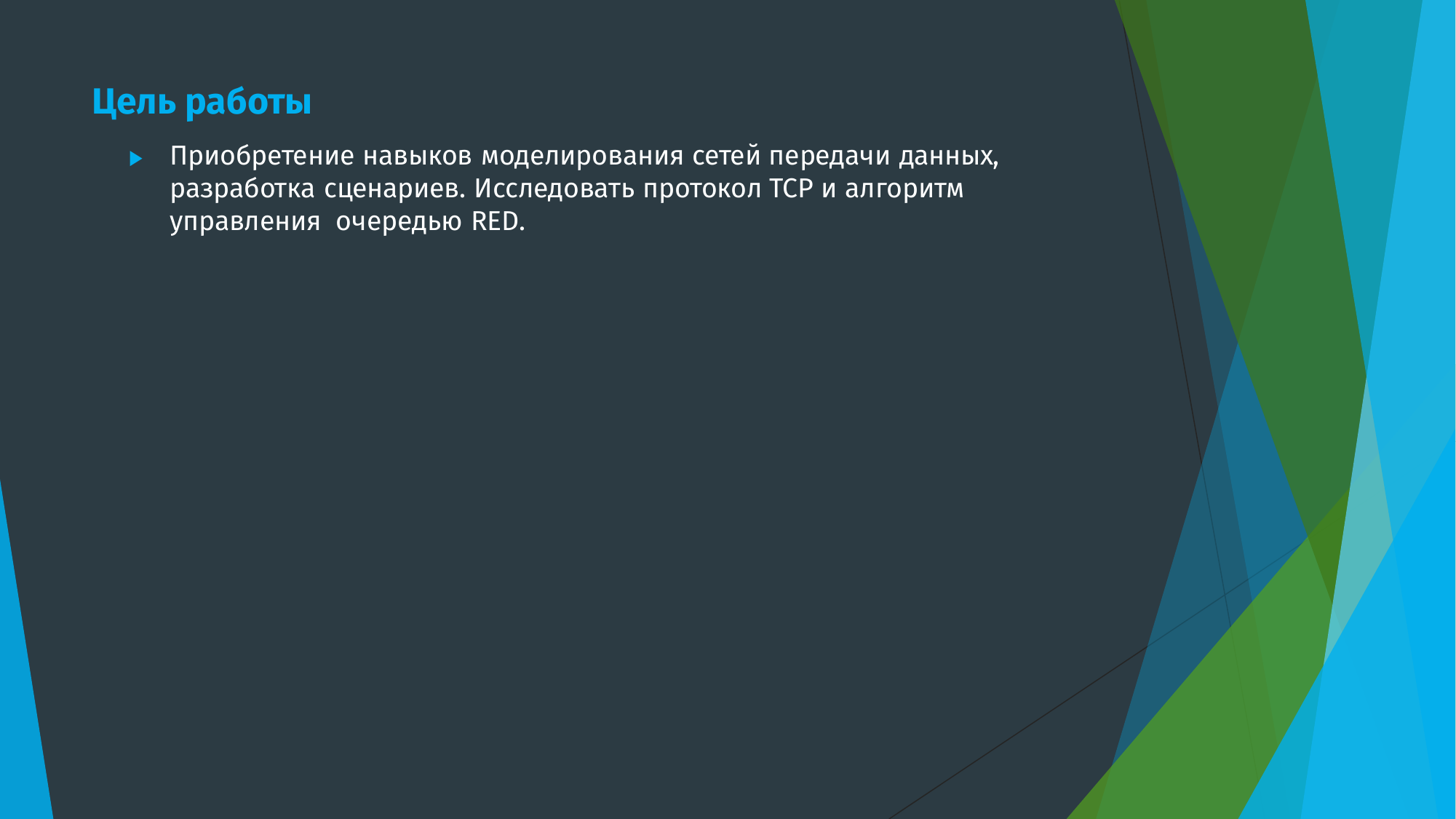

Цель работы
▶	Приобретение навыков моделирования сетей передачи данных,  разработка сценариев. Исследовать протокол TCP и алгоритм управления  очередью RED.